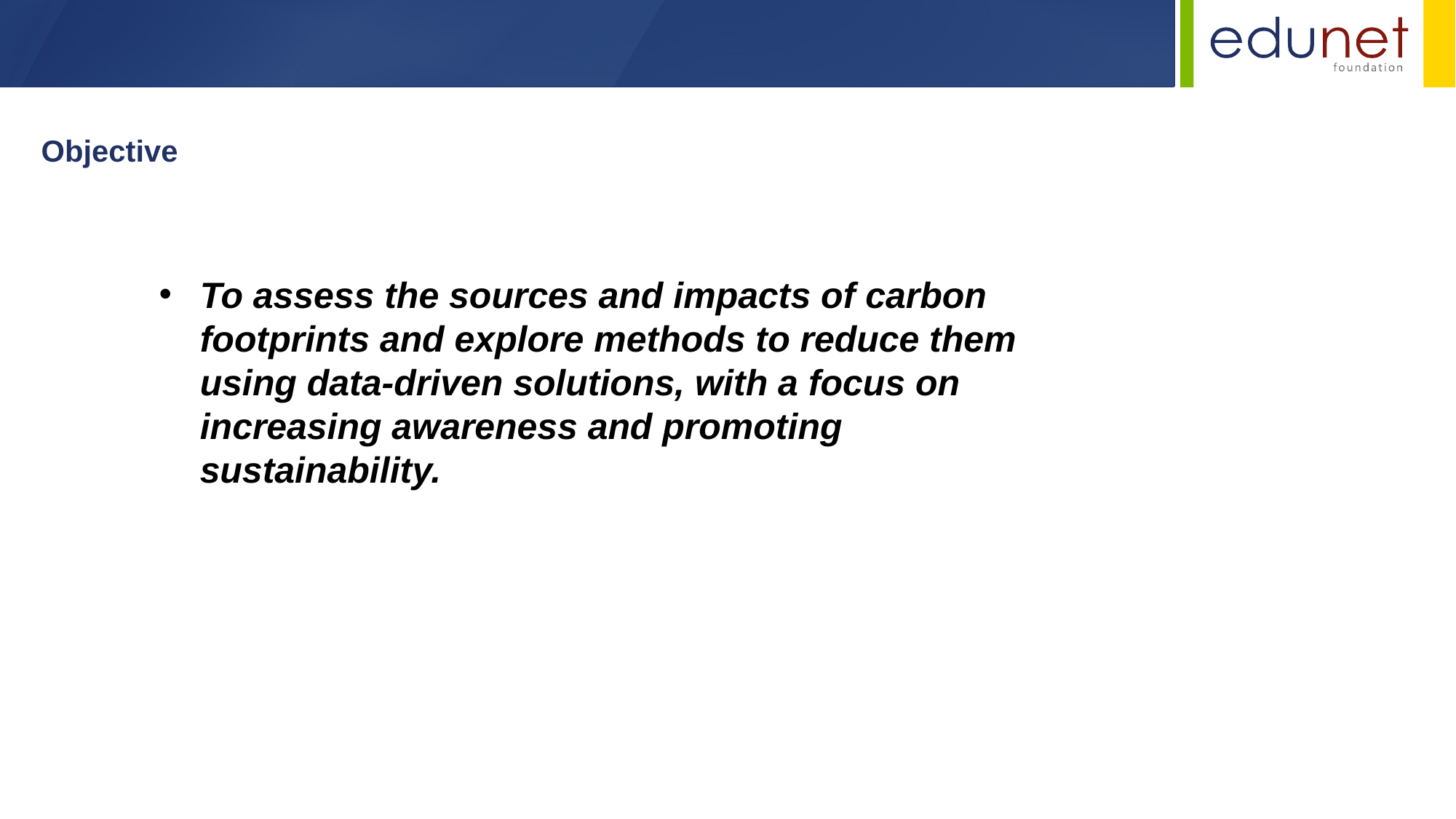

Objective
To assess the sources and impacts of carbon footprints and explore methods to reduce them using data-driven solutions, with a focus on increasing awareness and promoting sustainability.